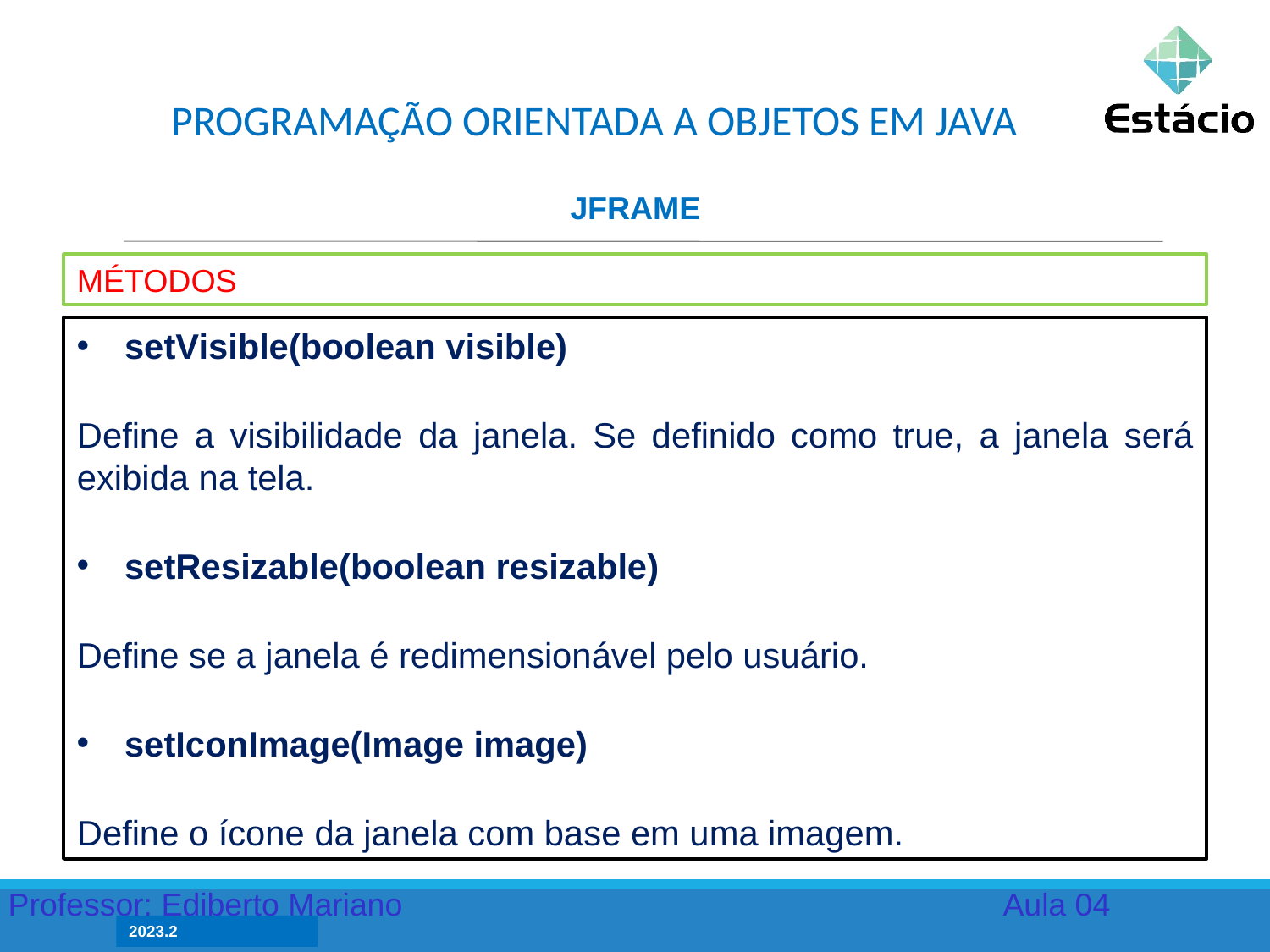

PROGRAMAÇÃO ORIENTADA A OBJETOS EM JAVA
JFRAME
MÉTODOS
setVisible(boolean visible)

Define a visibilidade da janela. Se definido como true, a janela será exibida na tela.

setResizable(boolean resizable)

Define se a janela é redimensionável pelo usuário.

setIconImage(Image image)

Define o ícone da janela com base em uma imagem.